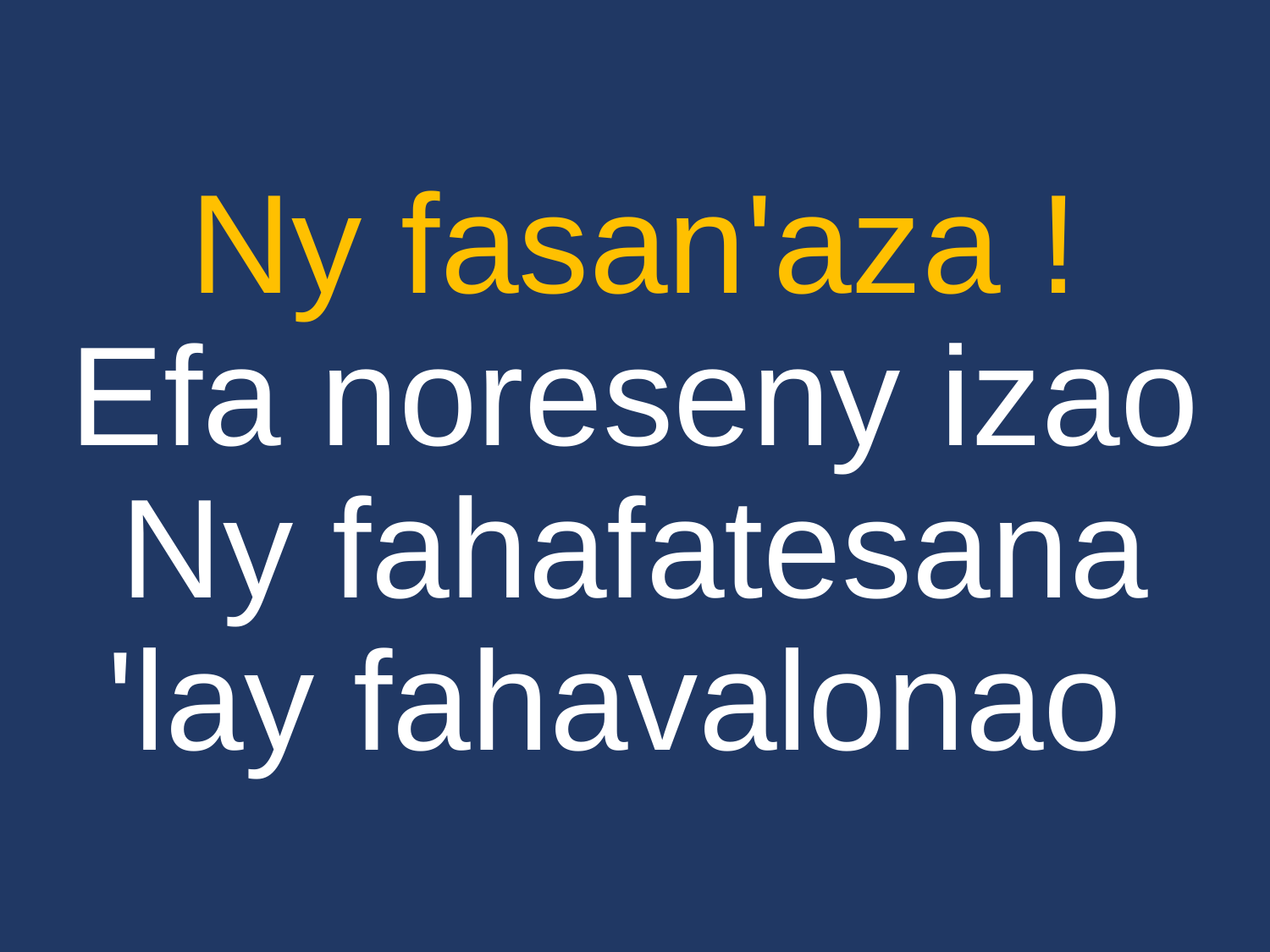

Ny fasan'aza !
Efa noreseny izao
Ny fahafatesana 'lay fahavalonao